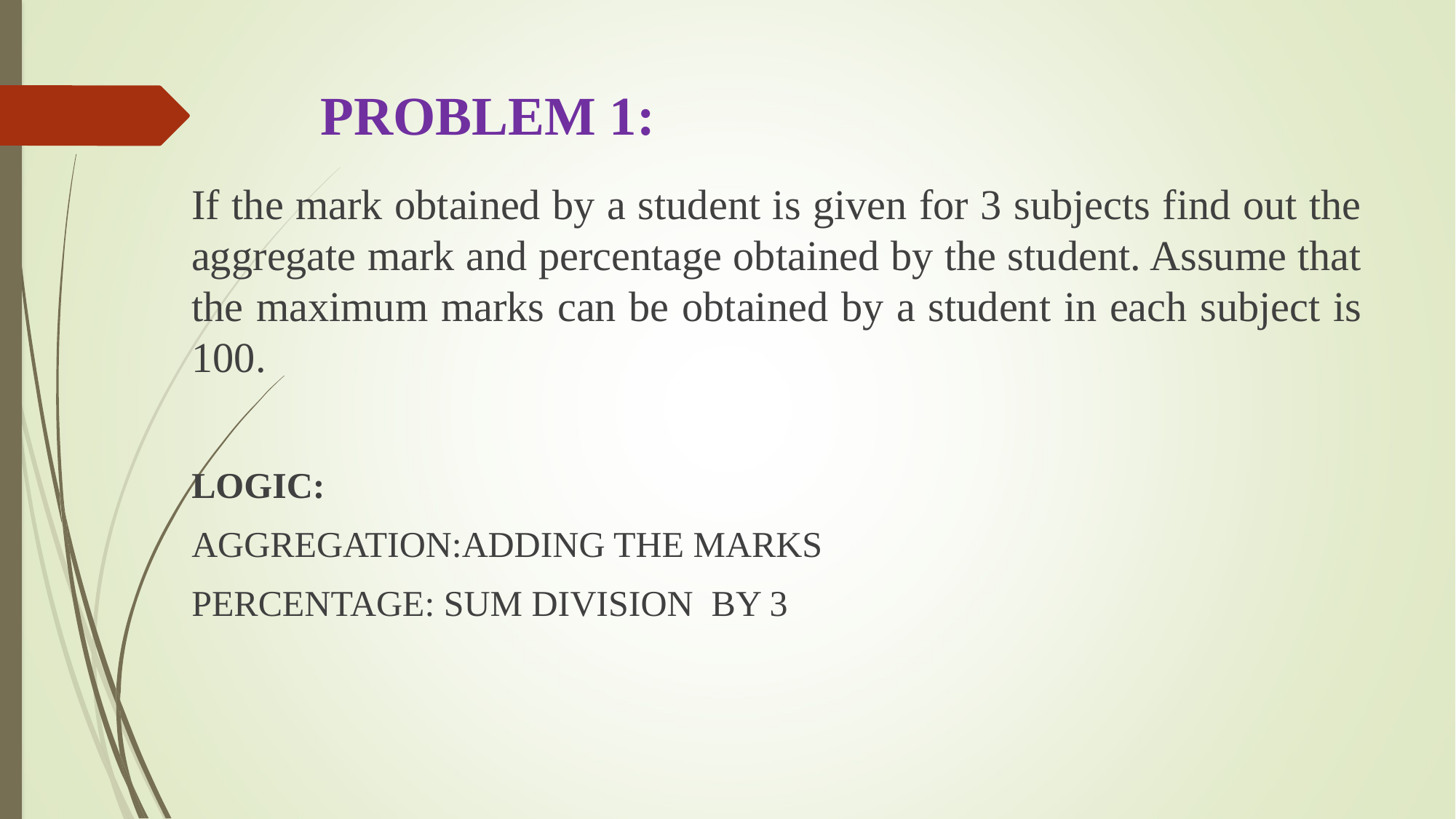

# PROBLEM 1:
If the mark obtained by a student is given for 3 subjects find out the aggregate mark and percentage obtained by the student. Assume that the maximum marks can be obtained by a student in each subject is 100.

LOGIC:
AGGREGATION:ADDING THE MARKS
PERCENTAGE: SUM DIVISION  BY 3